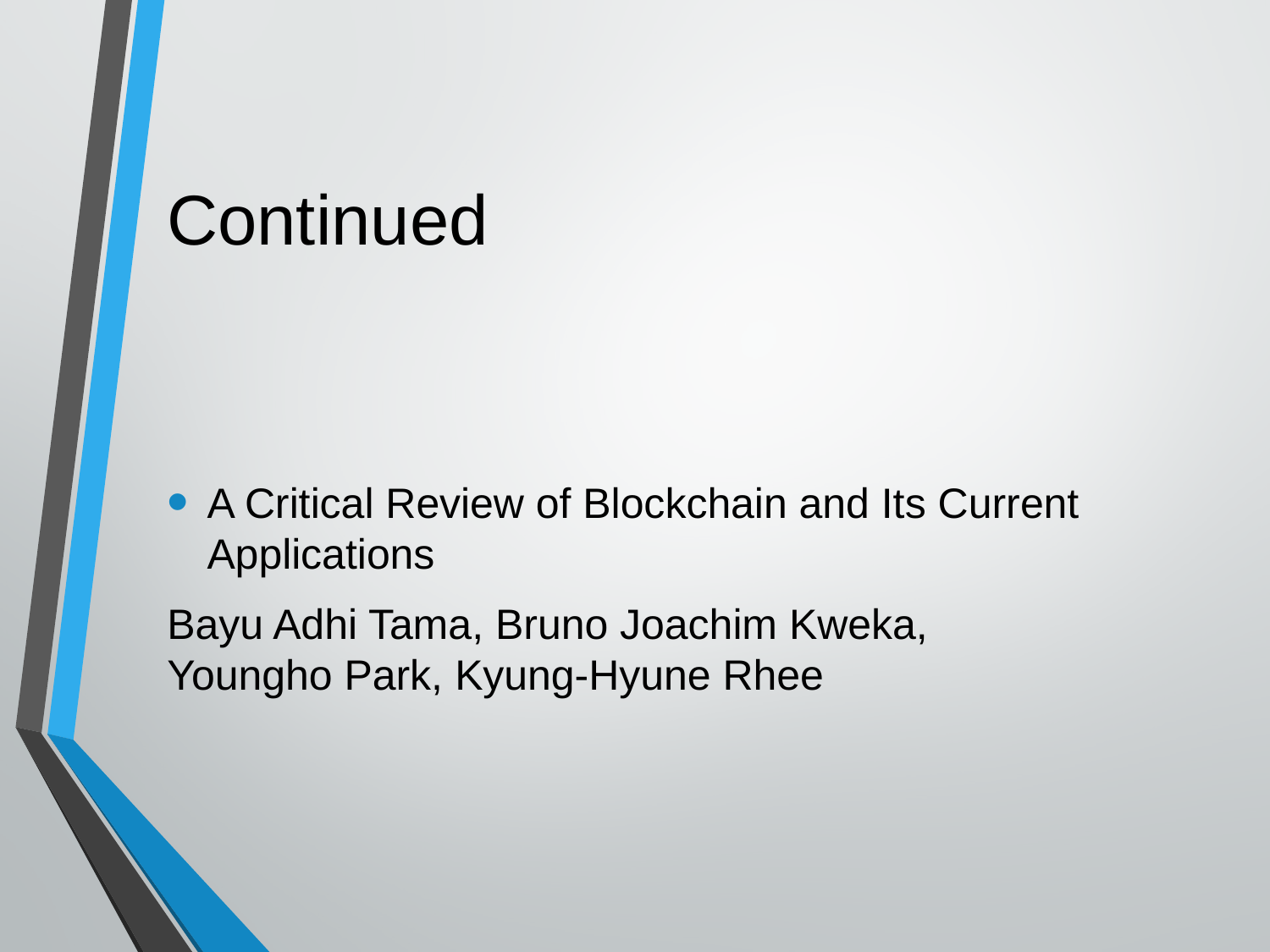

# Continued

A Critical Review of Blockchain and Its Current Applications
Bayu Adhi Tama, Bruno Joachim Kweka, 		Youngho Park, Kyung-Hyune Rhee